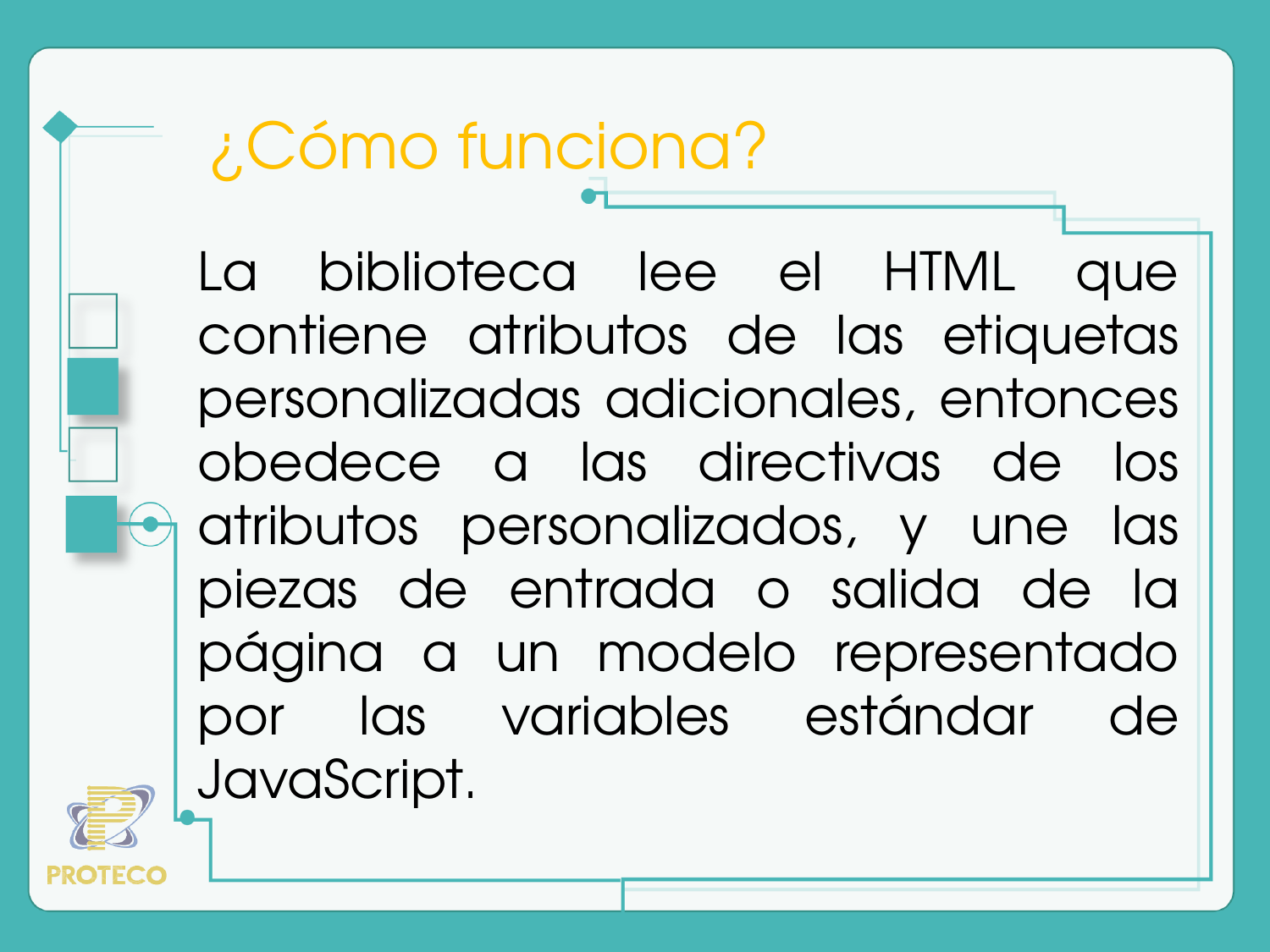

¿Cómo funciona?
La biblioteca lee el HTML que contiene atributos de las etiquetas personalizadas adicionales, entonces obedece a las directivas de los atributos personalizados, y une las piezas de entrada o salida de la página a un modelo representado por las variables estándar de JavaScript.